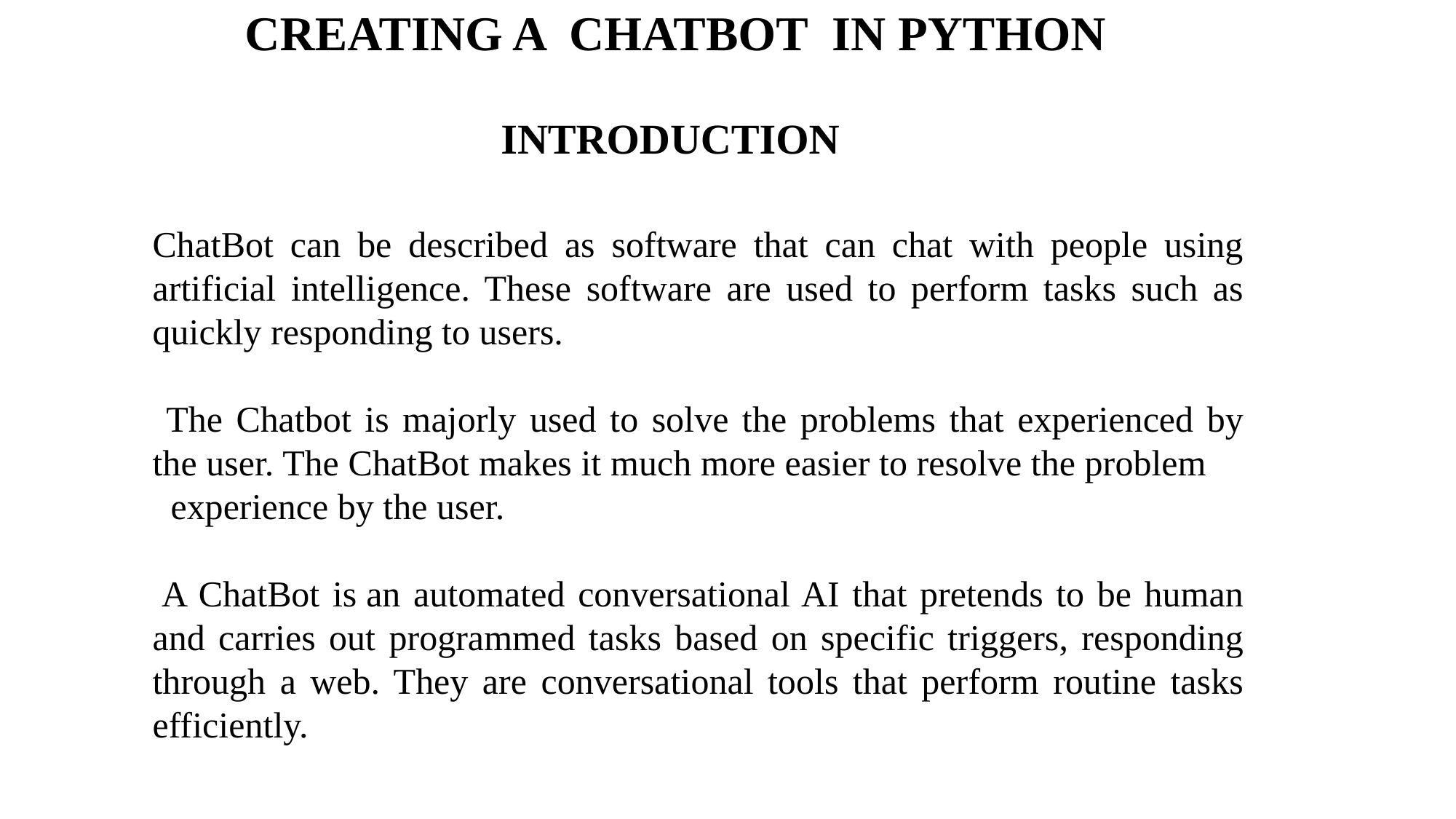

CREATING A  CHATBOT  IN PYTHON

INTRODUCTION
ChatBot can be described as software that can chat with people using artificial intelligence. These software are used to perform tasks such as quickly responding to users.

 The Chatbot is majorly used to solve the problems that experienced by the user. The ChatBot makes it much more easier to resolve the problem       experience by the user.

 A ChatBot is an automated conversational AI that pretends to be human and carries out programmed tasks based on specific triggers, responding through a web. They are conversational tools that perform routine tasks efficiently.